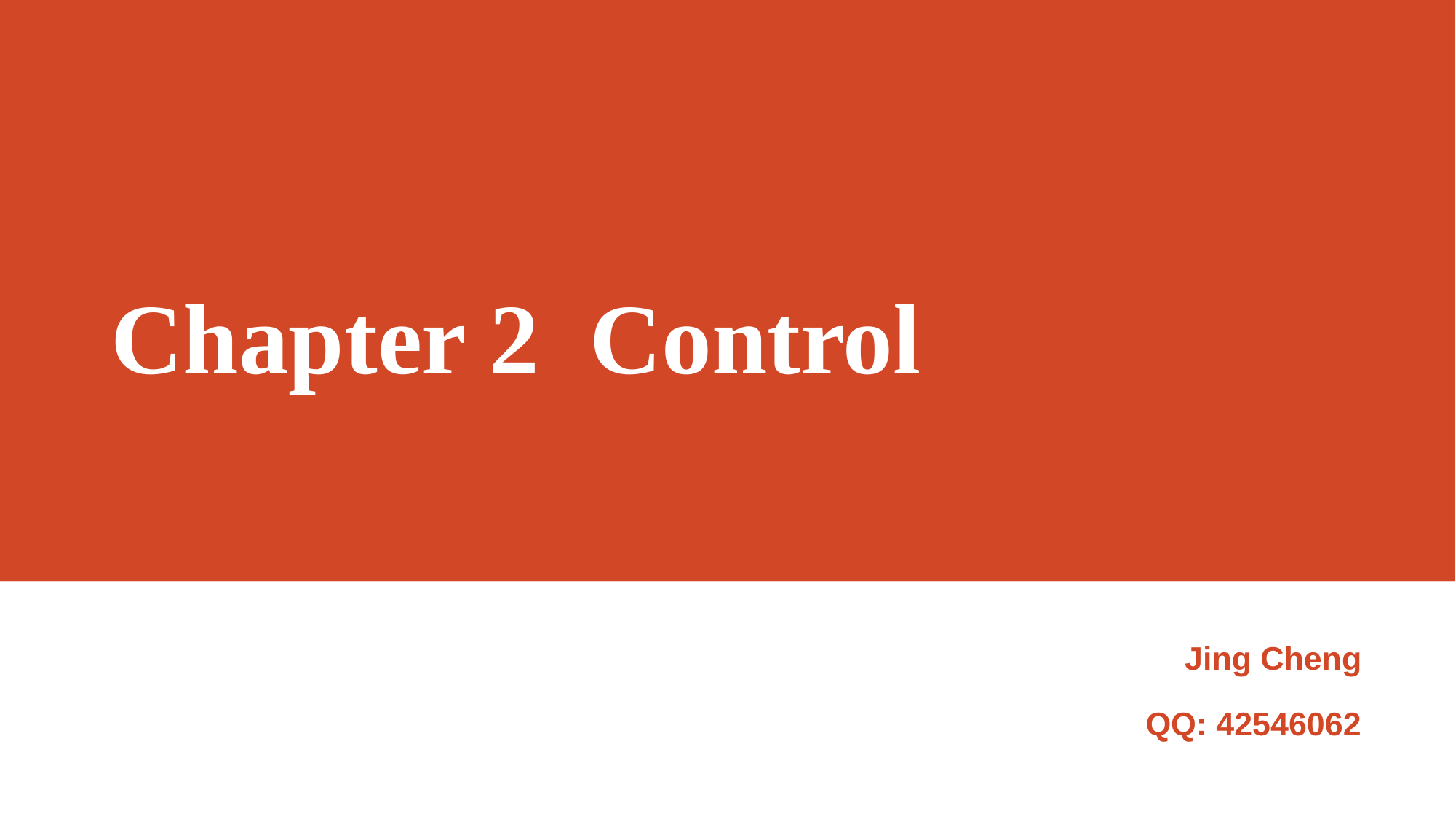

# Chapter 2  Control
Jing Cheng
QQ: 42546062